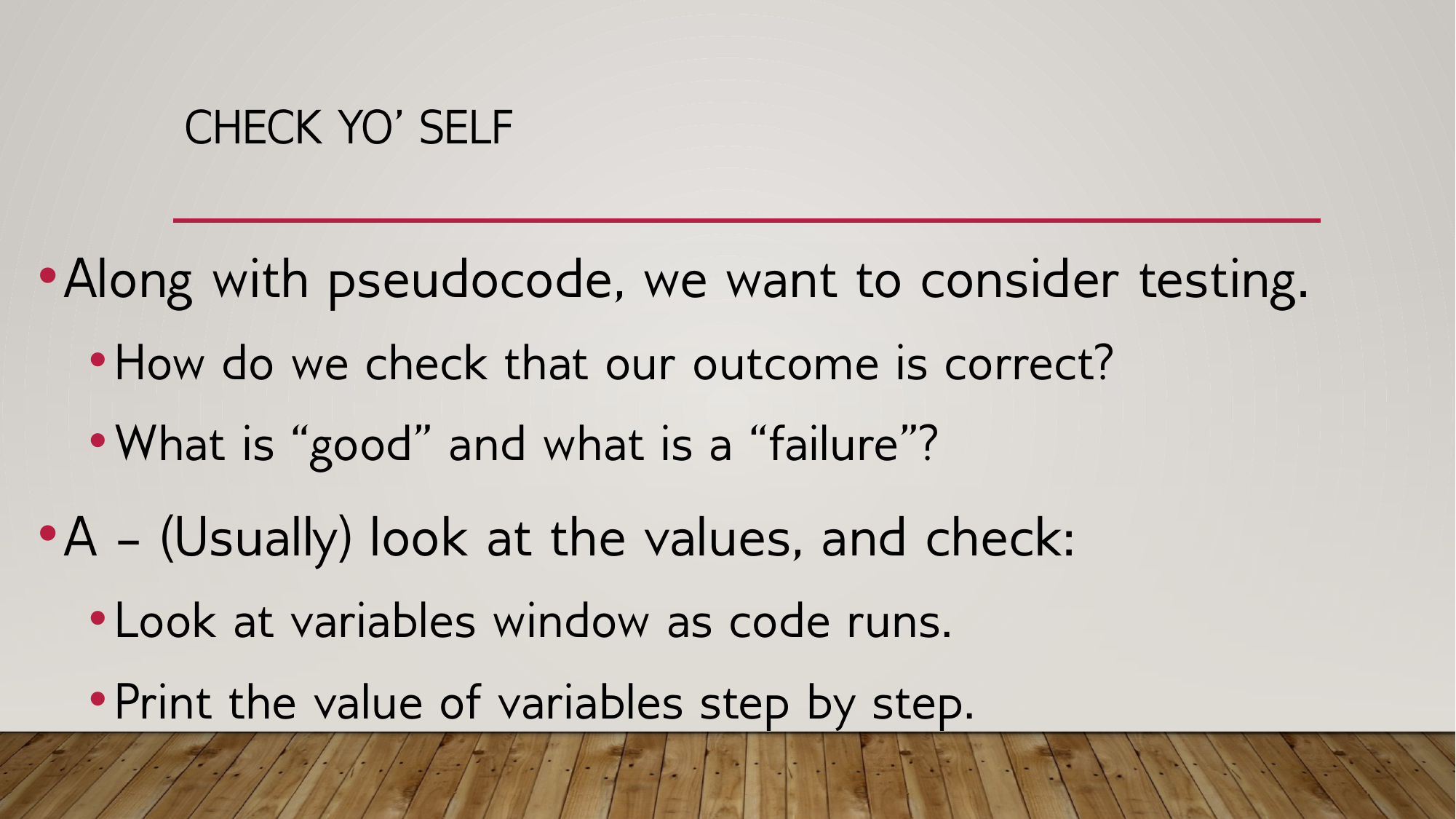

# Check Yo’ Self
Along with pseudocode, we want to consider testing.
How do we check that our outcome is correct?
What is “good” and what is a “failure”?
A – (Usually) look at the values, and check:
Look at variables window as code runs.
Print the value of variables step by step.